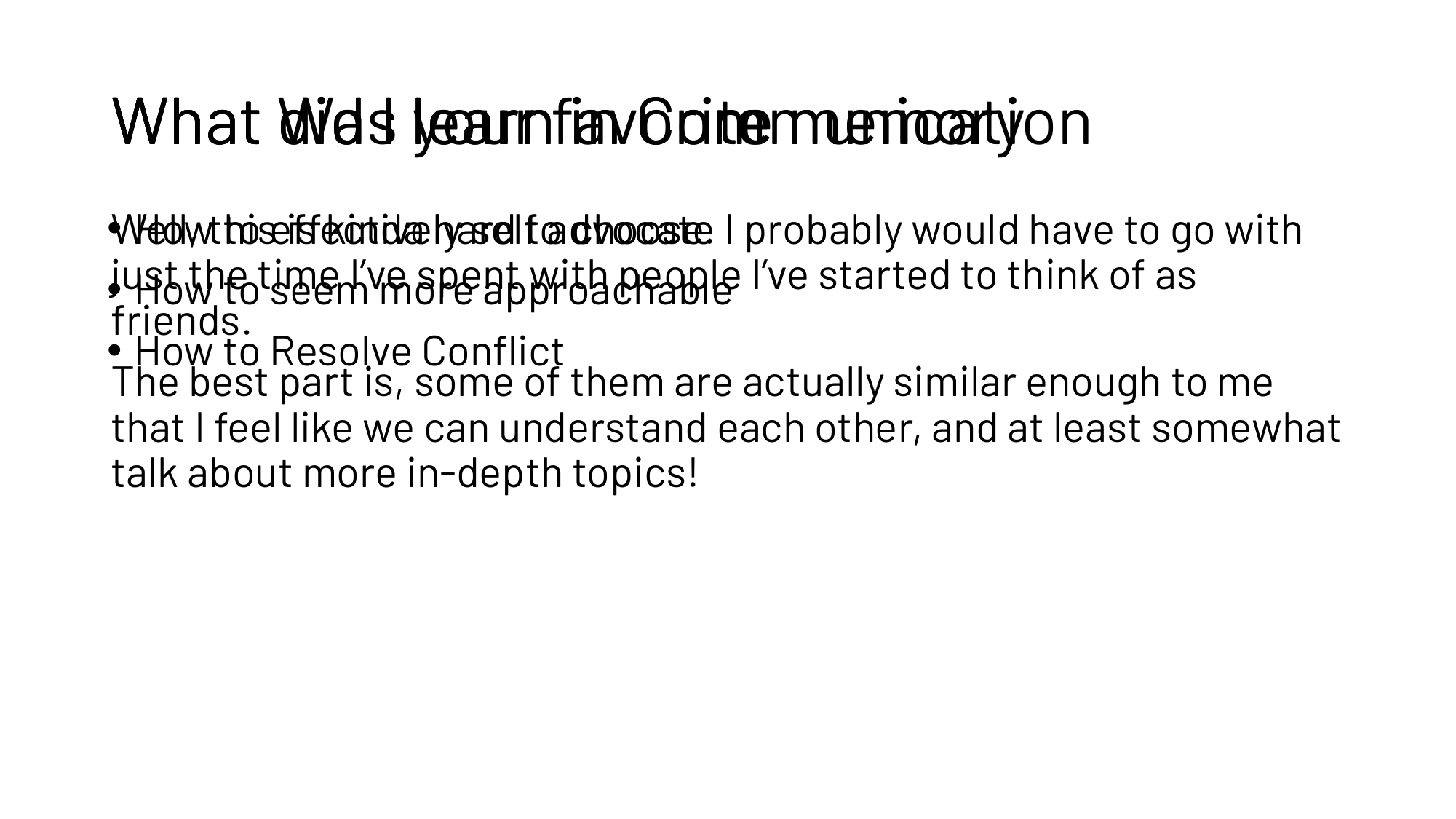

What Was your favorite memory
What did I learn in Communication
What did I learn in Core
How to effectively self advocate
How to seem more approachable
How to Resolve Conflict
Well, this is kinda hard to choose. I probably would have to go with just the time I’ve spent with people I’ve started to think of as friends.
The best part is, some of them are actually similar enough to me that I feel like we can understand each other, and at least somewhat talk about more in-depth topics!